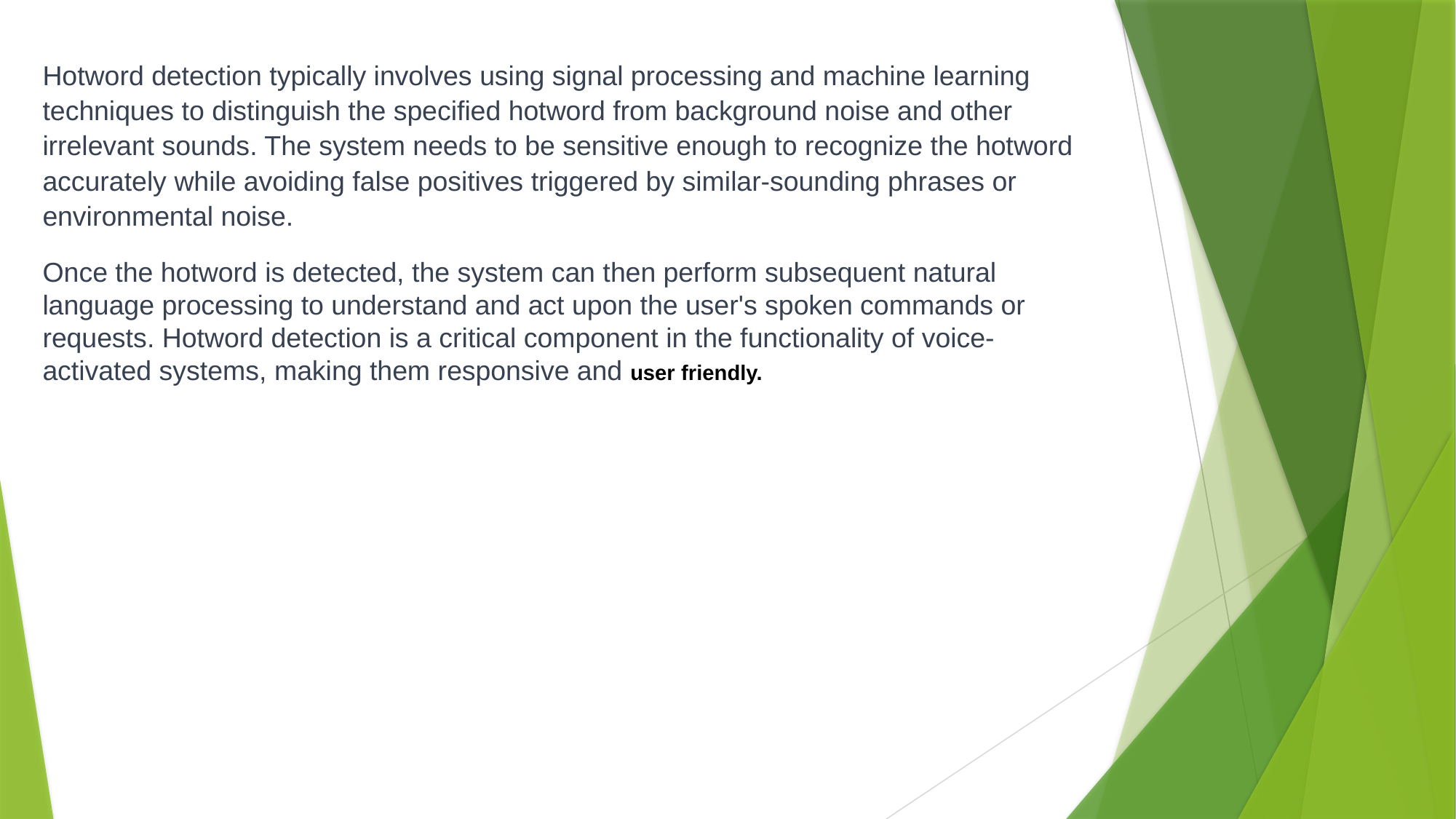

Hotword detection typically involves using signal processing and machine learning techniques to distinguish the specified hotword from background noise and other irrelevant sounds. The system needs to be sensitive enough to recognize the hotword accurately while avoiding false positives triggered by similar-sounding phrases or environmental noise.
Once the hotword is detected, the system can then perform subsequent natural language processing to understand and act upon the user's spoken commands or requests. Hotword detection is a critical component in the functionality of voice-activated systems, making them responsive and user friendly.